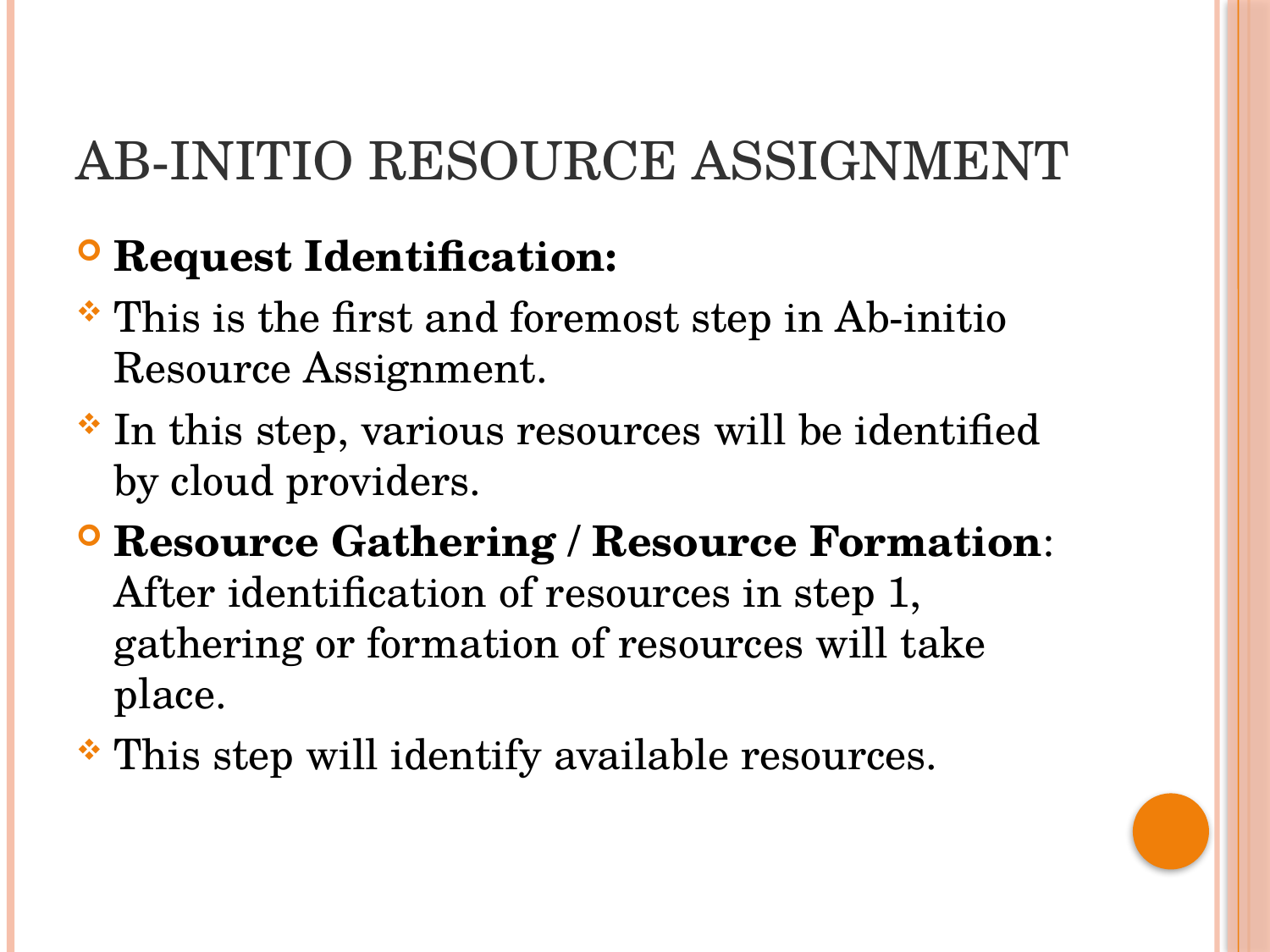

# AB-INITIO Resource assignment
Request Identification:
This is the first and foremost step in Ab-initio Resource Assignment.
In this step, various resources will be identified by cloud providers.
Resource Gathering / Resource Formation: After identification of resources in step 1, gathering or formation of resources will take place.
This step will identify available resources.